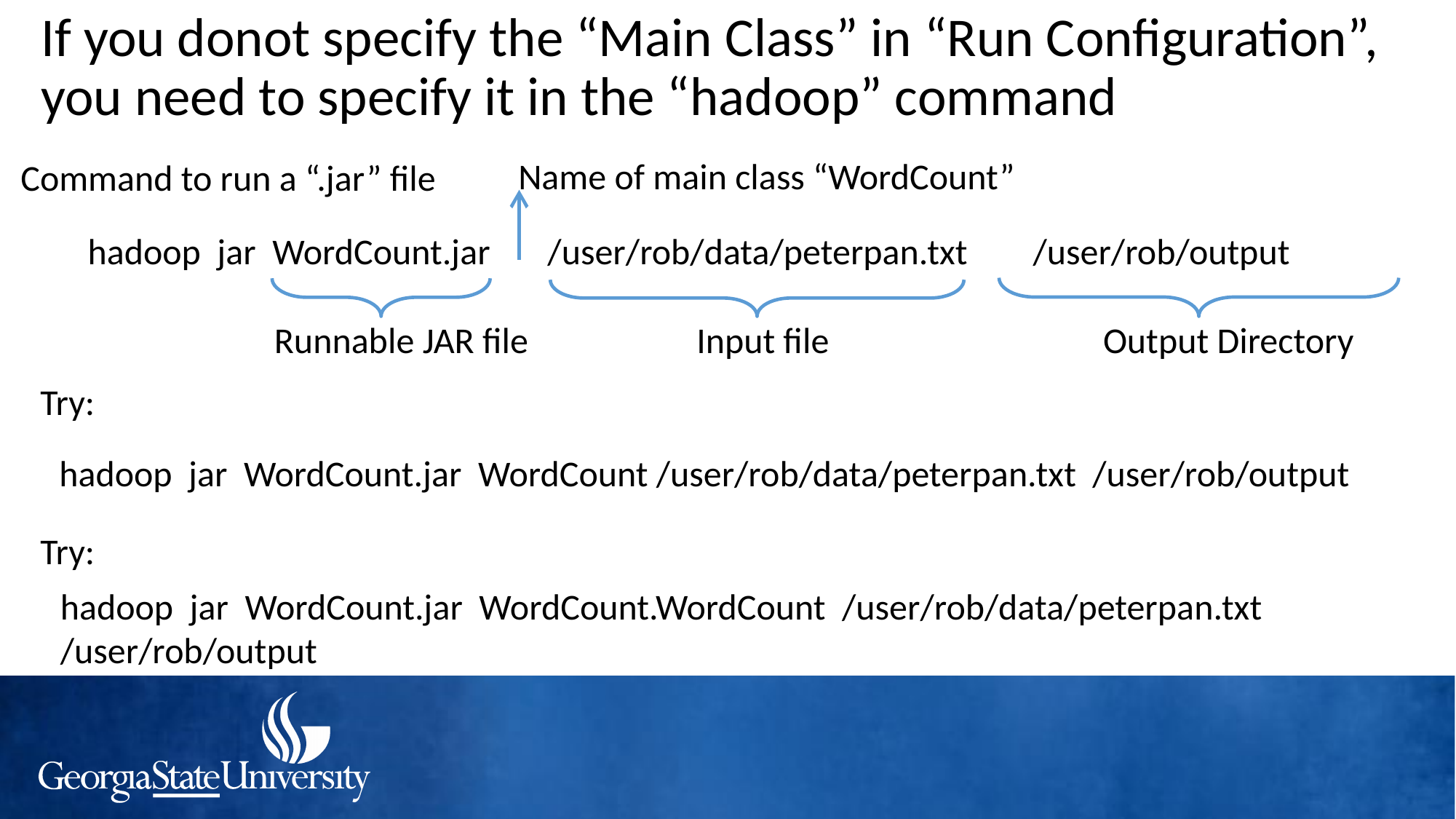

# If you donot specify the “Main Class” in “Run Configuration”, you need to specify it in the “hadoop” command

Name of main class “WordCount”
Command to run a “.jar” file

hadoop  jar  WordCount.jar       /user/rob/data/peterpan.txt        /user/rob/output
Runnable JAR file
Input file
Output Directory
Try:
hadoop  jar  WordCount.jar  WordCount /user/rob/data/peterpan.txt  /user/rob/output
Try:
hadoop  jar  WordCount.jar  WordCount.WordCount  /user/rob/data/peterpan.txt  /user/rob/output